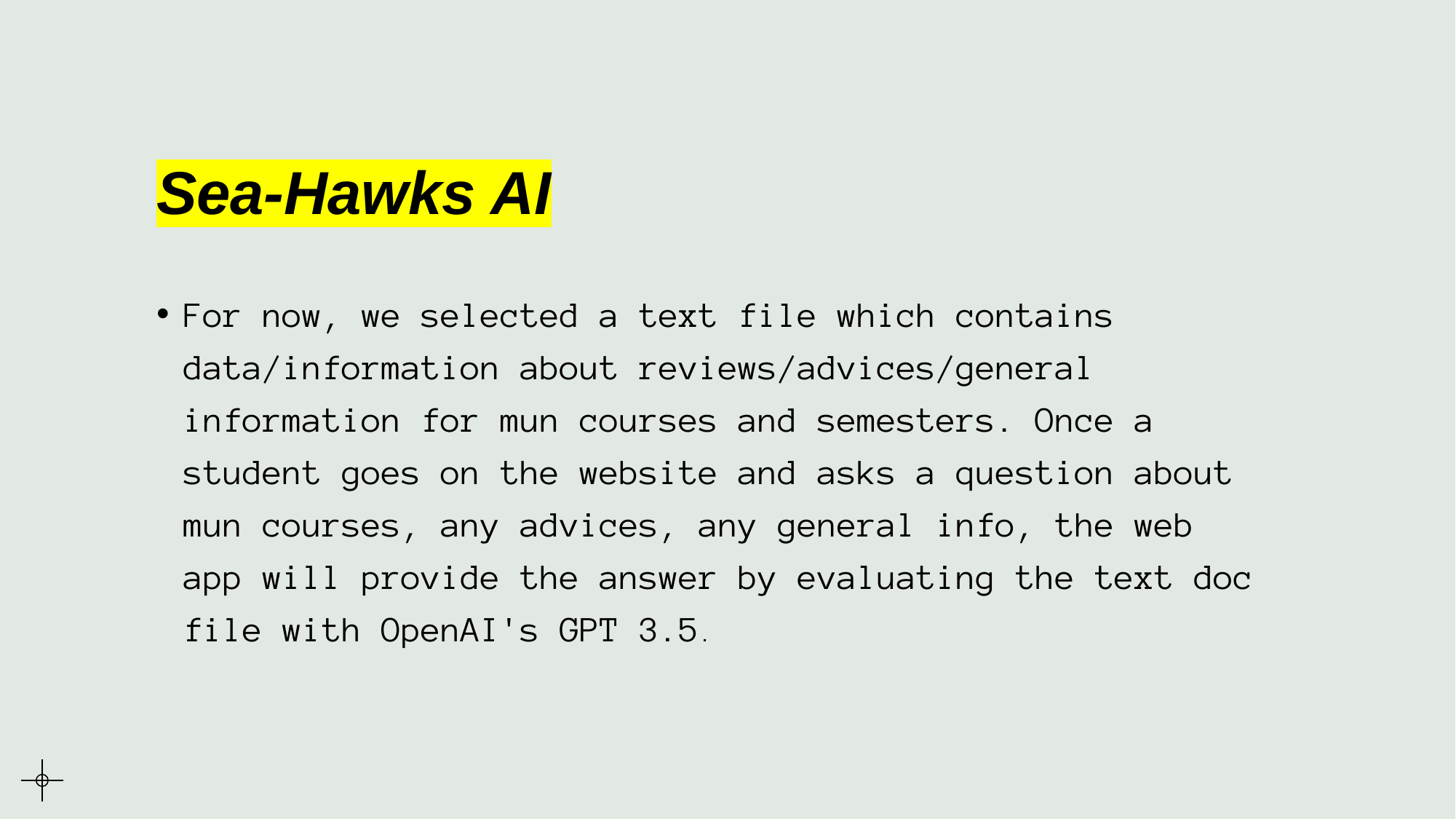

# Sea-Hawks AI
For now, we selected a text file which contains data/information about reviews/advices/general information for mun courses and semesters. Once a student goes on the website and asks a question about mun courses, any advices, any general info, the web app will provide the answer by evaluating the text doc file with OpenAI's GPT 3.5.